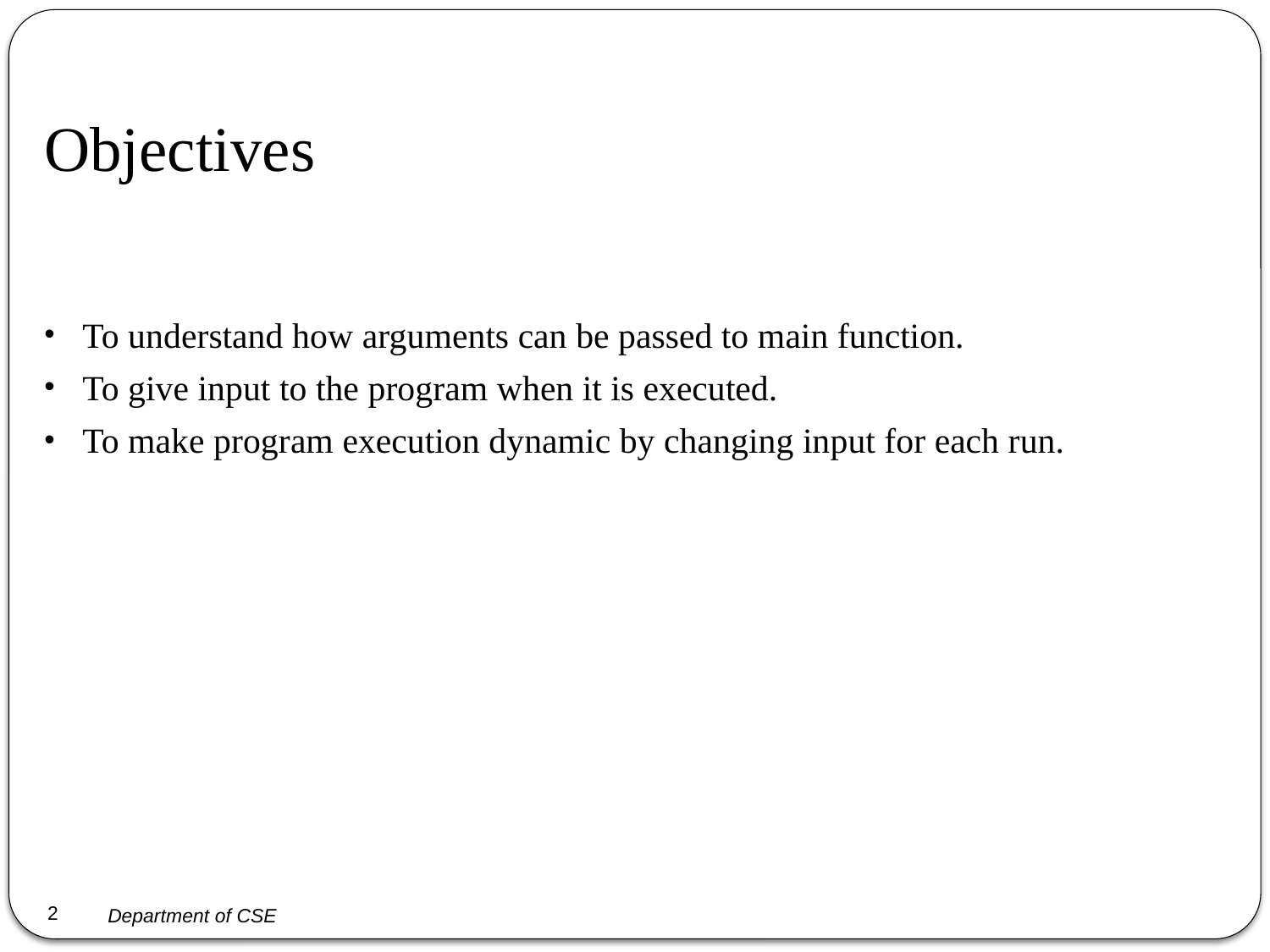

# Objectives

To understand how arguments can be passed to main function.
To give input to the program when it is executed.
To make program execution dynamic by changing input for each run.

2
Department of CSE